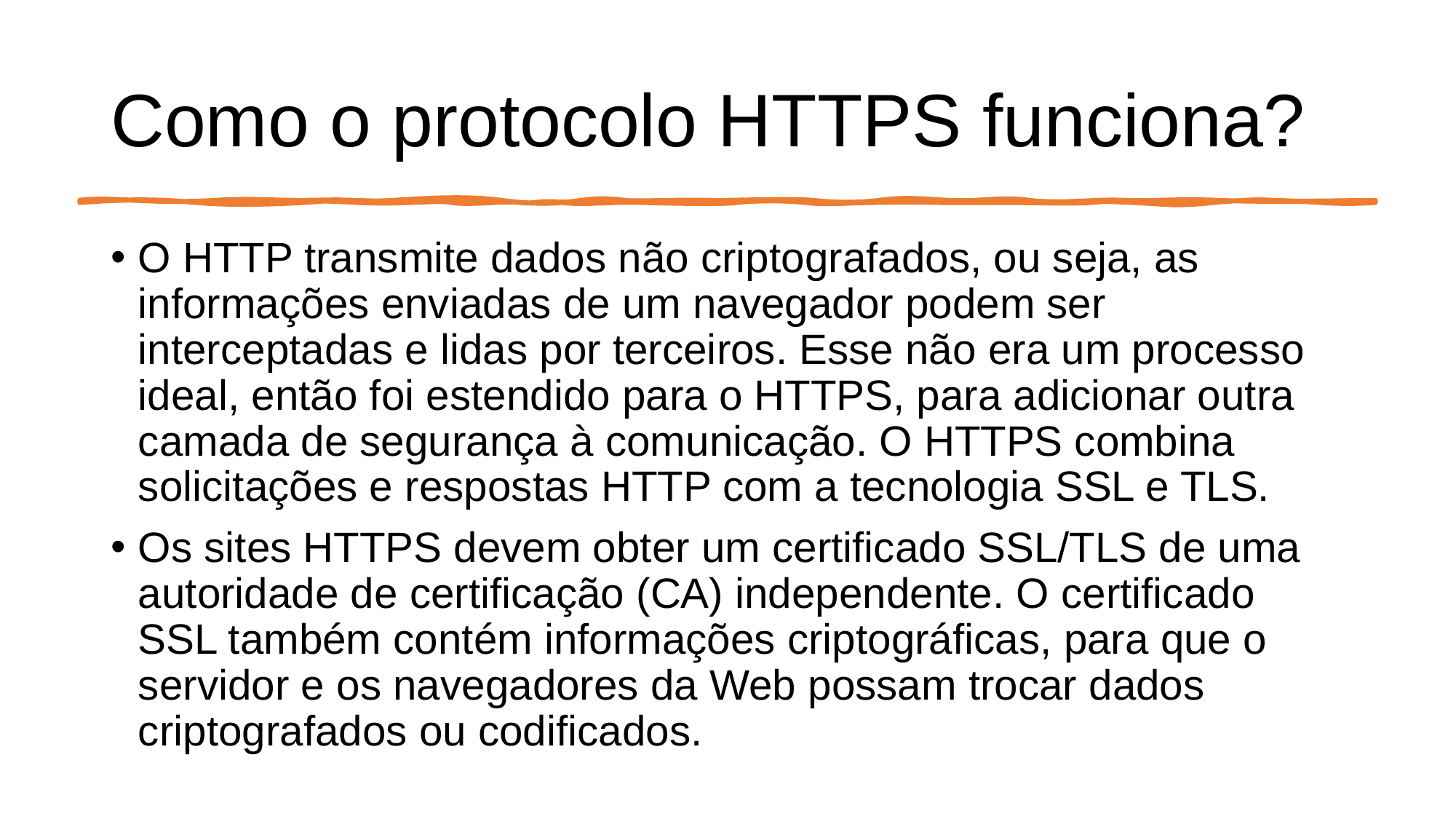

# Como o protocolo HTTPS funciona?

O HTTP transmite dados não criptografados, ou seja, as informações enviadas de um navegador podem ser interceptadas e lidas por terceiros. Esse não era um processo ideal, então foi estendido para o HTTPS, para adicionar outra camada de segurança à comunicação. O HTTPS combina solicitações e respostas HTTP com a tecnologia SSL e TLS.
Os sites HTTPS devem obter um certificado SSL/TLS de uma autoridade de certificação (CA) independente. O certificado SSL também contém informações criptográficas, para que o servidor e os navegadores da Web possam trocar dados criptografados ou codificados.